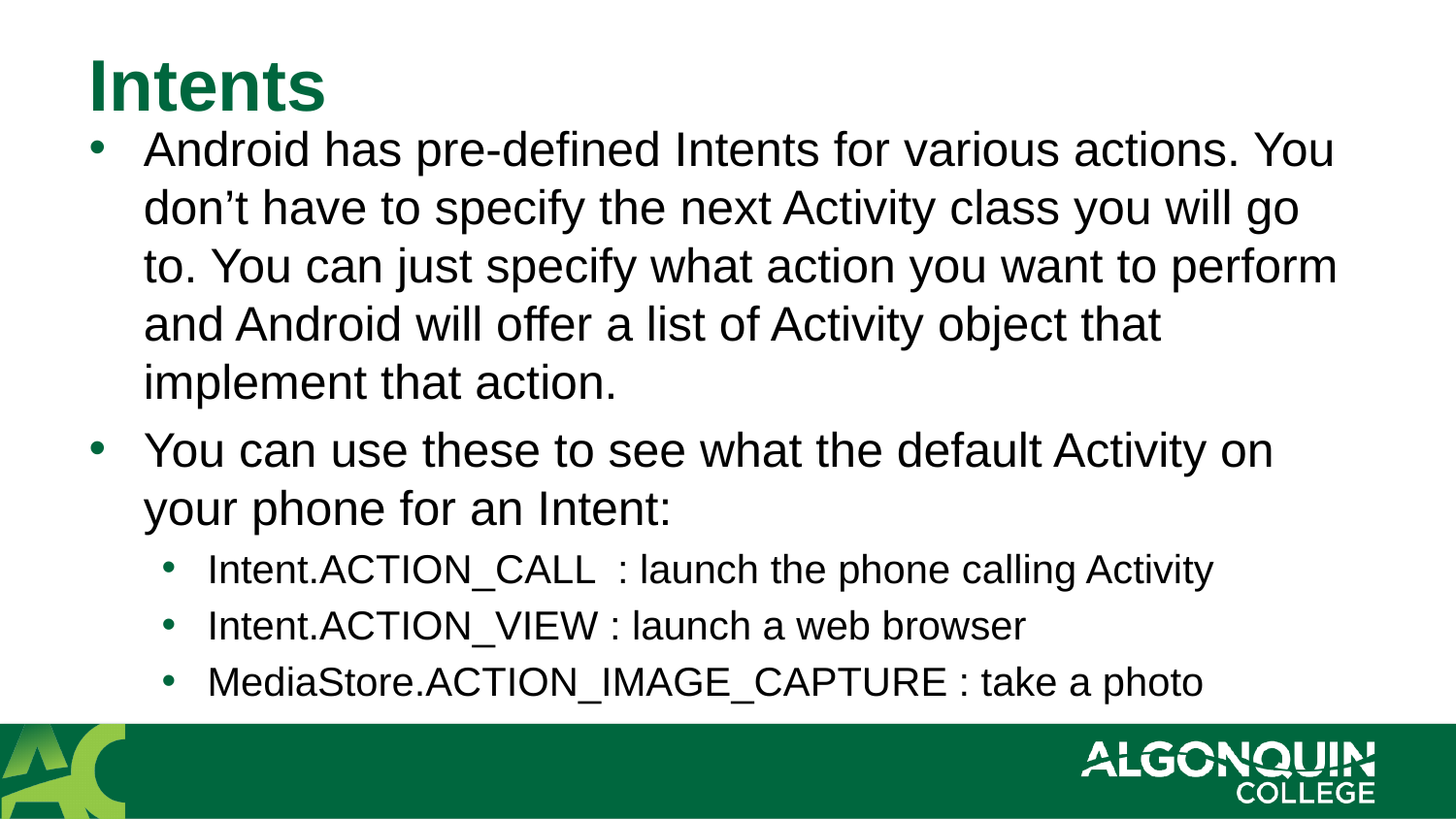

# Intents
Android has pre-defined Intents for various actions. You don’t have to specify the next Activity class you will go to. You can just specify what action you want to perform and Android will offer a list of Activity object that implement that action.
You can use these to see what the default Activity on your phone for an Intent:
Intent.ACTION_CALL  : launch the phone calling Activity
Intent.ACTION_VIEW : launch a web browser
MediaStore.ACTION_IMAGE_CAPTURE : take a photo